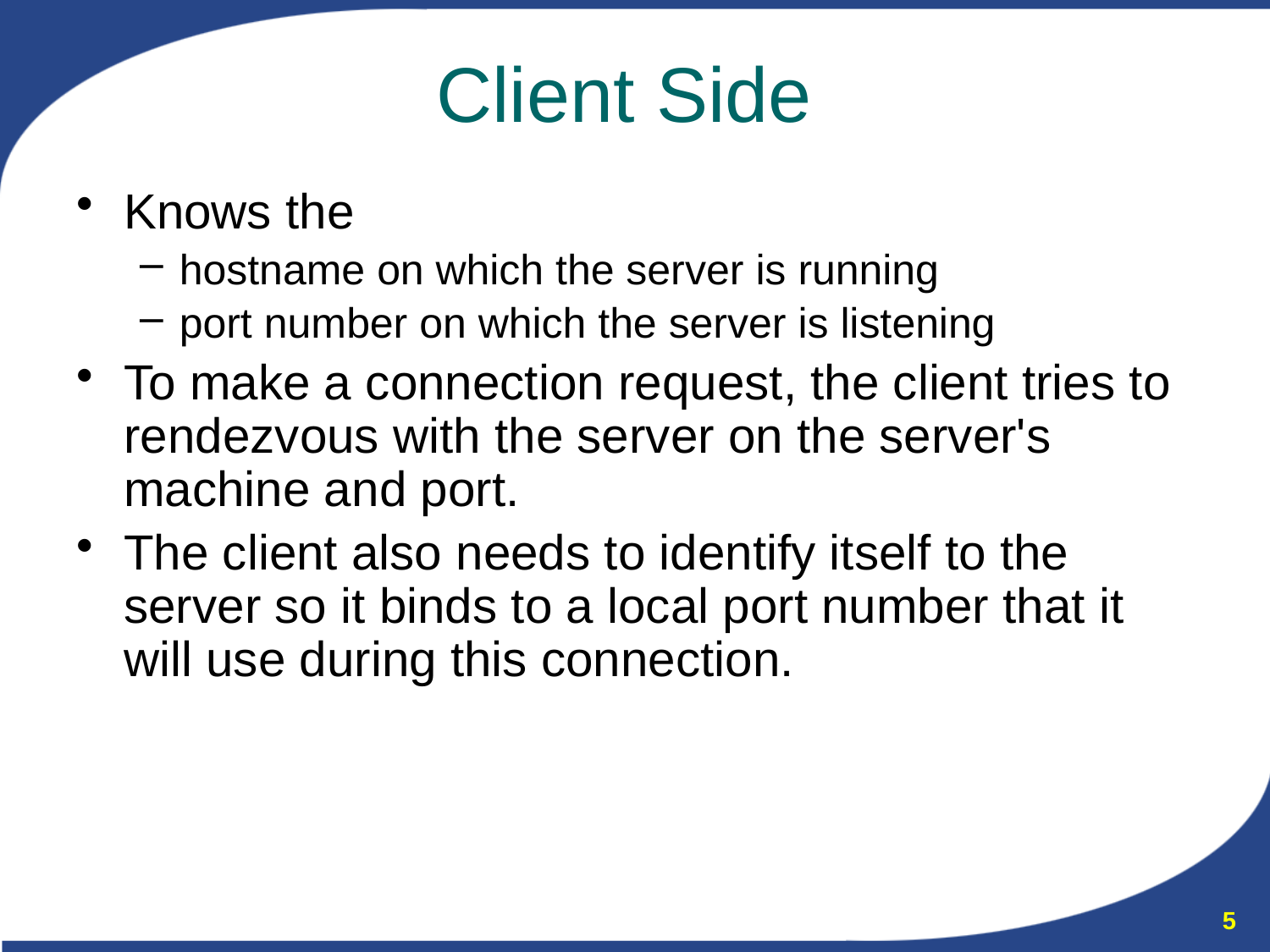

# Client Side
Knows the
hostname on which the server is running
port number on which the server is listening
To make a connection request, the client tries to rendezvous with the server on the server's machine and port.
The client also needs to identify itself to the server so it binds to a local port number that it will use during this connection.

5